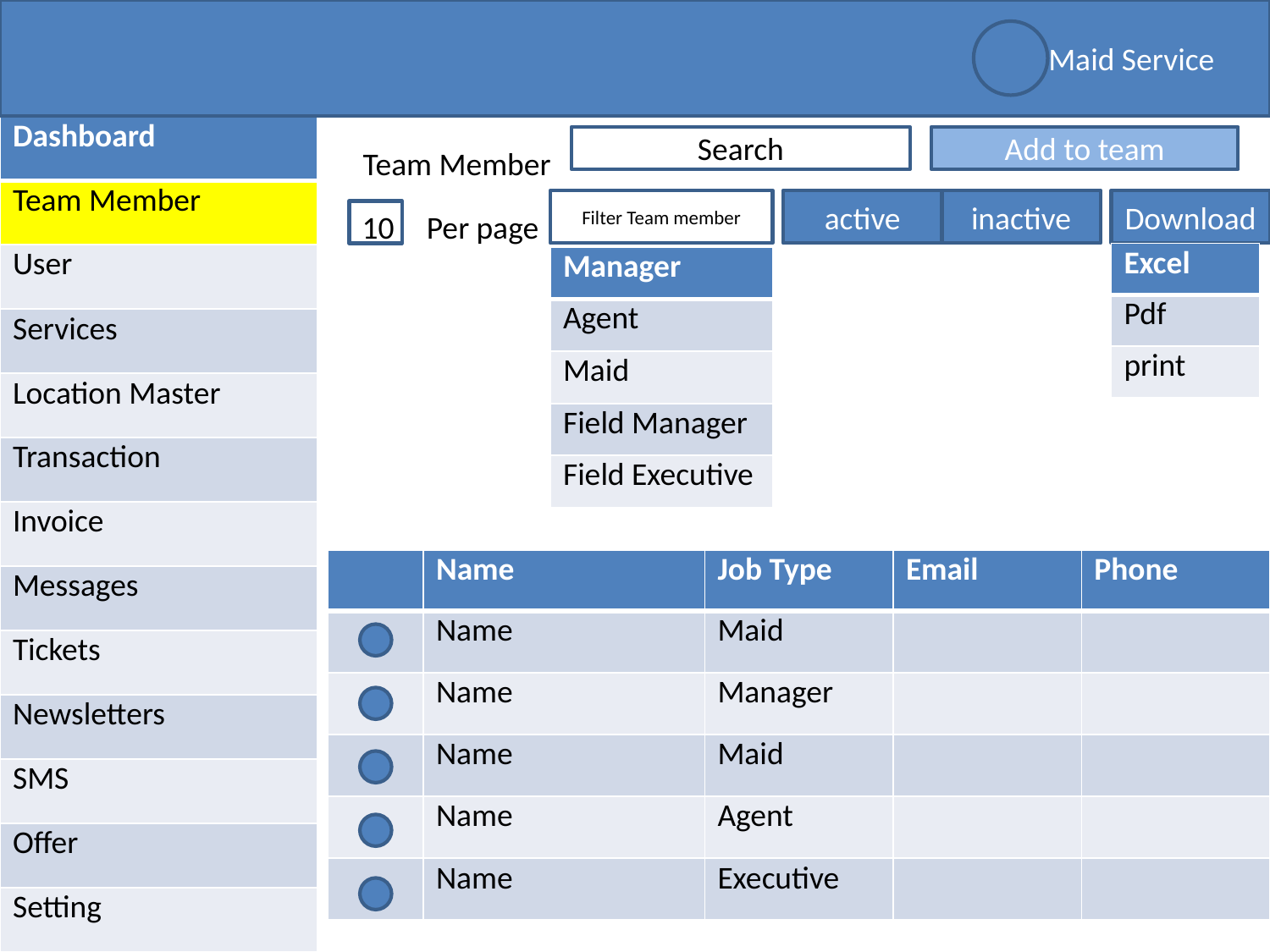

Maid Service

| Dashboard |
| --- |
| Team Member |
| User |
| Services |
| Location Master |
| Transaction |
| Invoice |
| Messages |
| Tickets |
| Newsletters |
| SMS |
| Offer |
| Setting |
Search
Add to team
Team Member
Filter Team member
active
inactive
Download

10
Per page
| Excel |
| --- |
| Pdf |
| print |
| Manager |
| --- |
| Agent |
| Maid |
| Field Manager |
| Field Executive |
|  | Name | Job Type | Email | Phone |
| --- | --- | --- | --- | --- |
|  | Name | Maid |  |  |
|  | Name | Manager |  |  |
|  | Name | Maid |  |  |
|  | Name | Agent |  |  |
|  | Name | Executive |  |  |